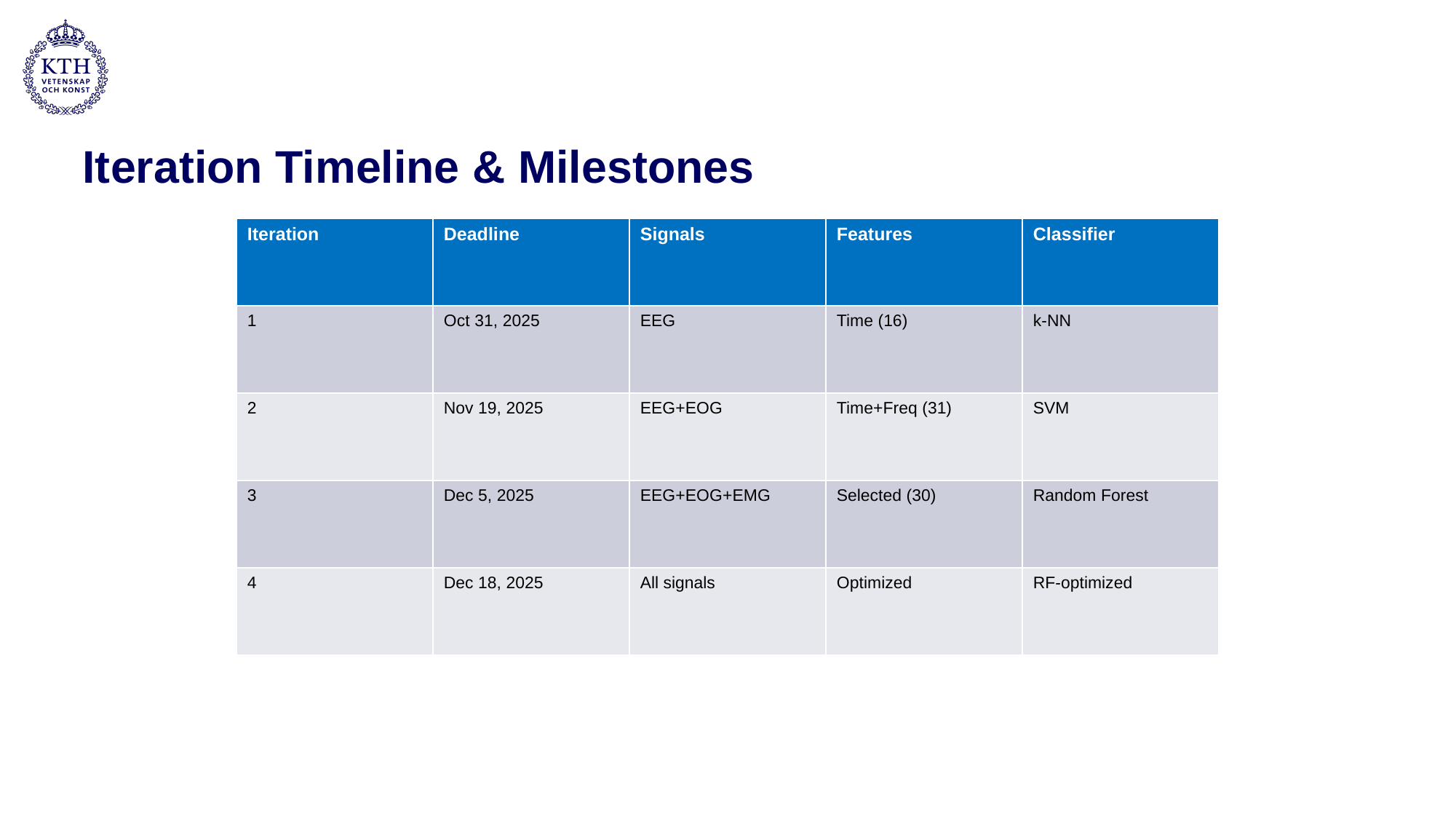

# Iteration Timeline & Milestones
| Iteration | Deadline | Signals | Features | Classifier |
| --- | --- | --- | --- | --- |
| 1 | Oct 31, 2025 | EEG | Time (16) | k-NN |
| 2 | Nov 19, 2025 | EEG+EOG | Time+Freq (31) | SVM |
| 3 | Dec 5, 2025 | EEG+EOG+EMG | Selected (30) | Random Forest |
| 4 | Dec 18, 2025 | All signals | Optimized | RF-optimized |